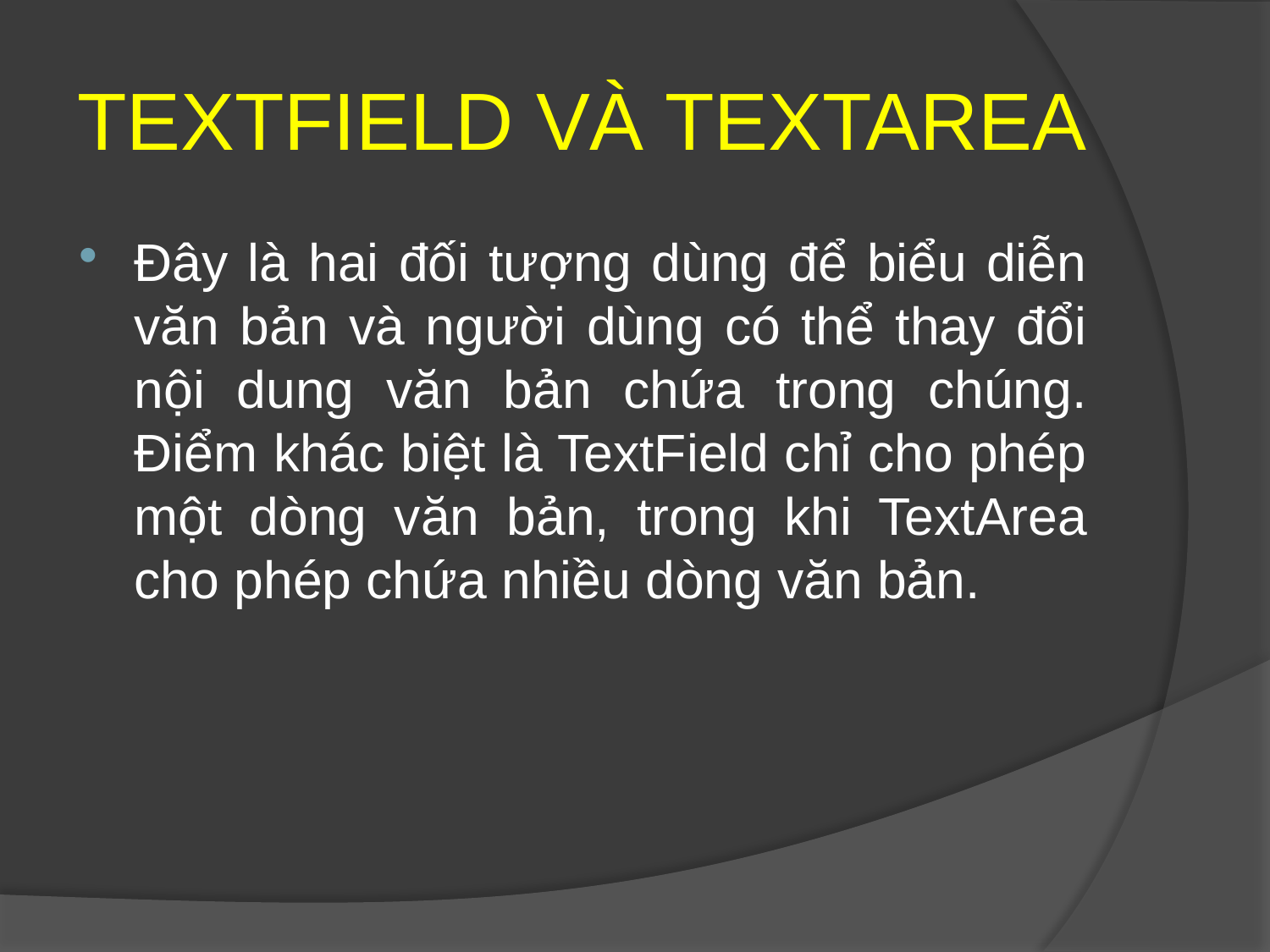

TEXTFIELD VÀ TEXTAREA
Đây là hai đối tượng dùng để biểu diễn văn bản và người dùng có thể thay đổi nội dung văn bản chứa trong chúng. Điểm khác biệt là TextField chỉ cho phép một dòng văn bản, trong khi TextArea cho phép chứa nhiều dòng văn bản.